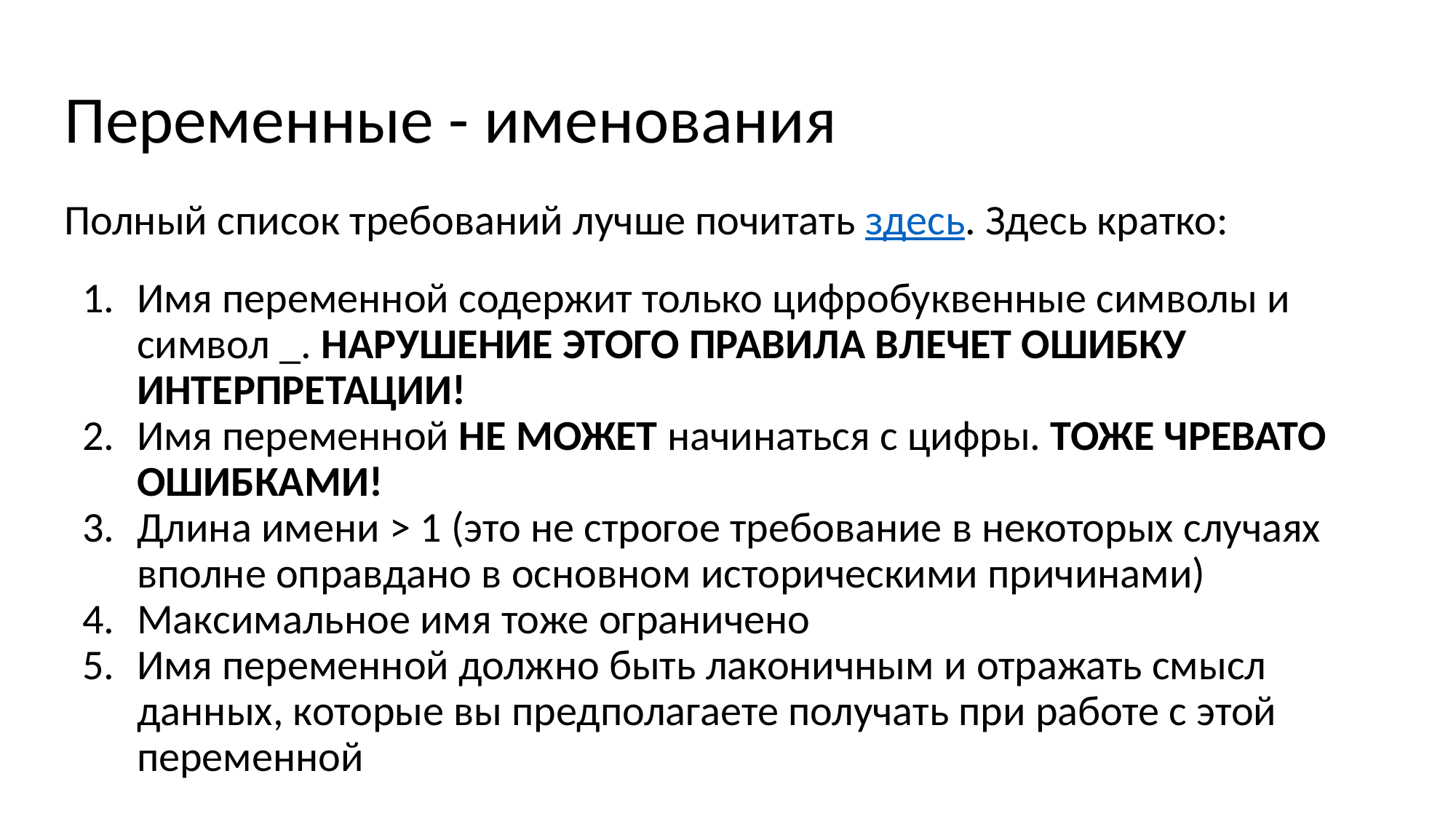

# Переменные - именования
Полный список требований лучше почитать здесь. Здесь кратко:
Имя переменной содержит только цифробуквенные символы и символ _. НАРУШЕНИЕ ЭТОГО ПРАВИЛА ВЛЕЧЕТ ОШИБКУ ИНТЕРПРЕТАЦИИ!
Имя переменной НЕ МОЖЕТ начинаться с цифры. ТОЖЕ ЧРЕВАТО ОШИБКАМИ!
Длина имени > 1 (это не строгое требование в некоторых случаях вполне оправдано в основном историческими причинами)
Максимальное имя тоже ограничено
Имя переменной должно быть лаконичным и отражать смысл данных, которые вы предполагаете получать при работе с этой переменной